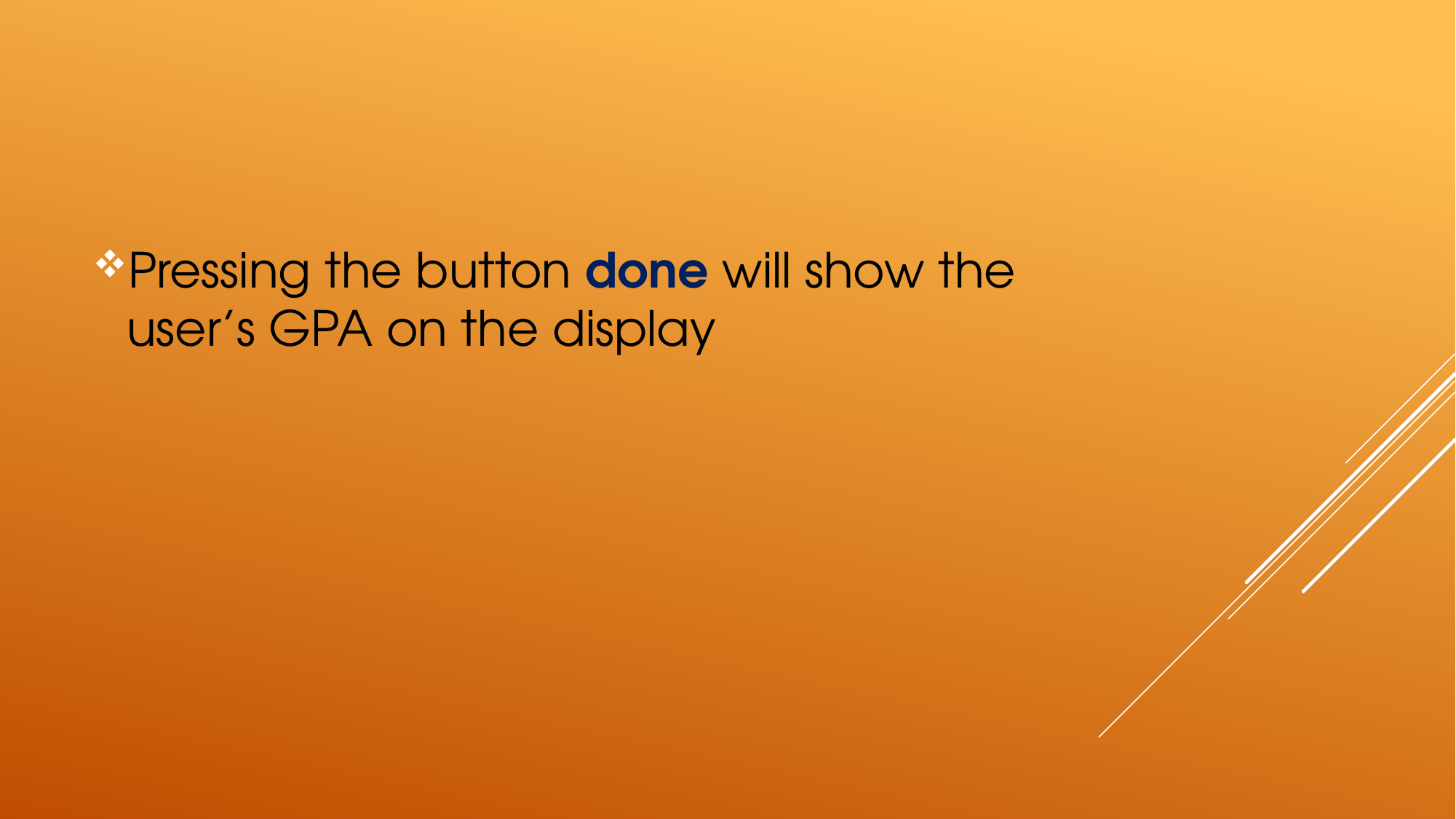

Pressing the button done will show the user’s GPA on the display